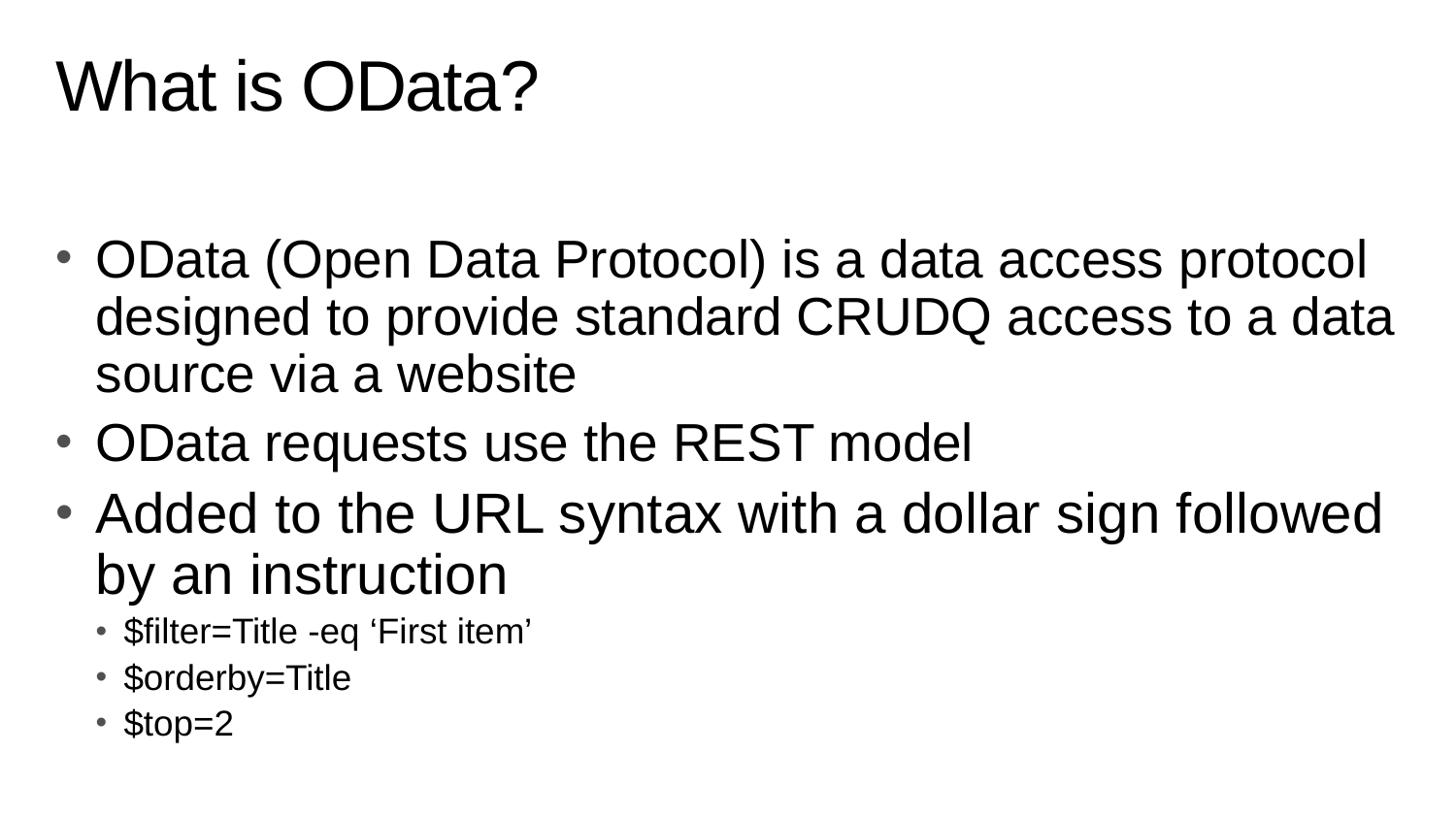

# What is OData?

OData (Open Data Protocol) is a data access protocol designed to provide standard CRUDQ access to a data source via a website
OData requests use the REST model
Added to the URL syntax with a dollar sign followed by an instruction
$filter=Title -eq ‘First item’
$orderby=Title
$top=2